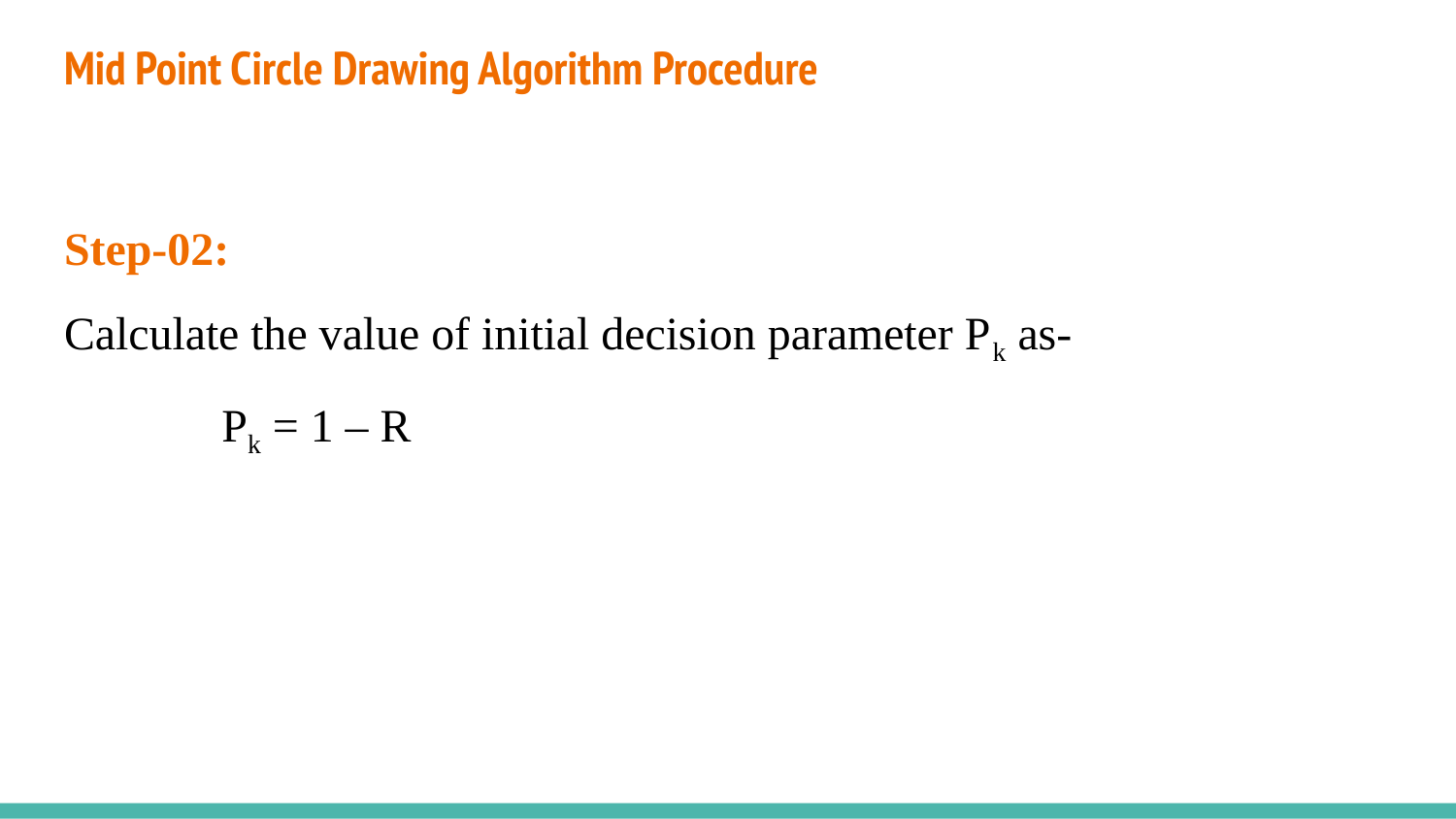

# Mid Point Circle Drawing Algorithm Procedure
Step-02:
Calculate the value of initial decision parameter Pk as-
Pk = 1 – R

8